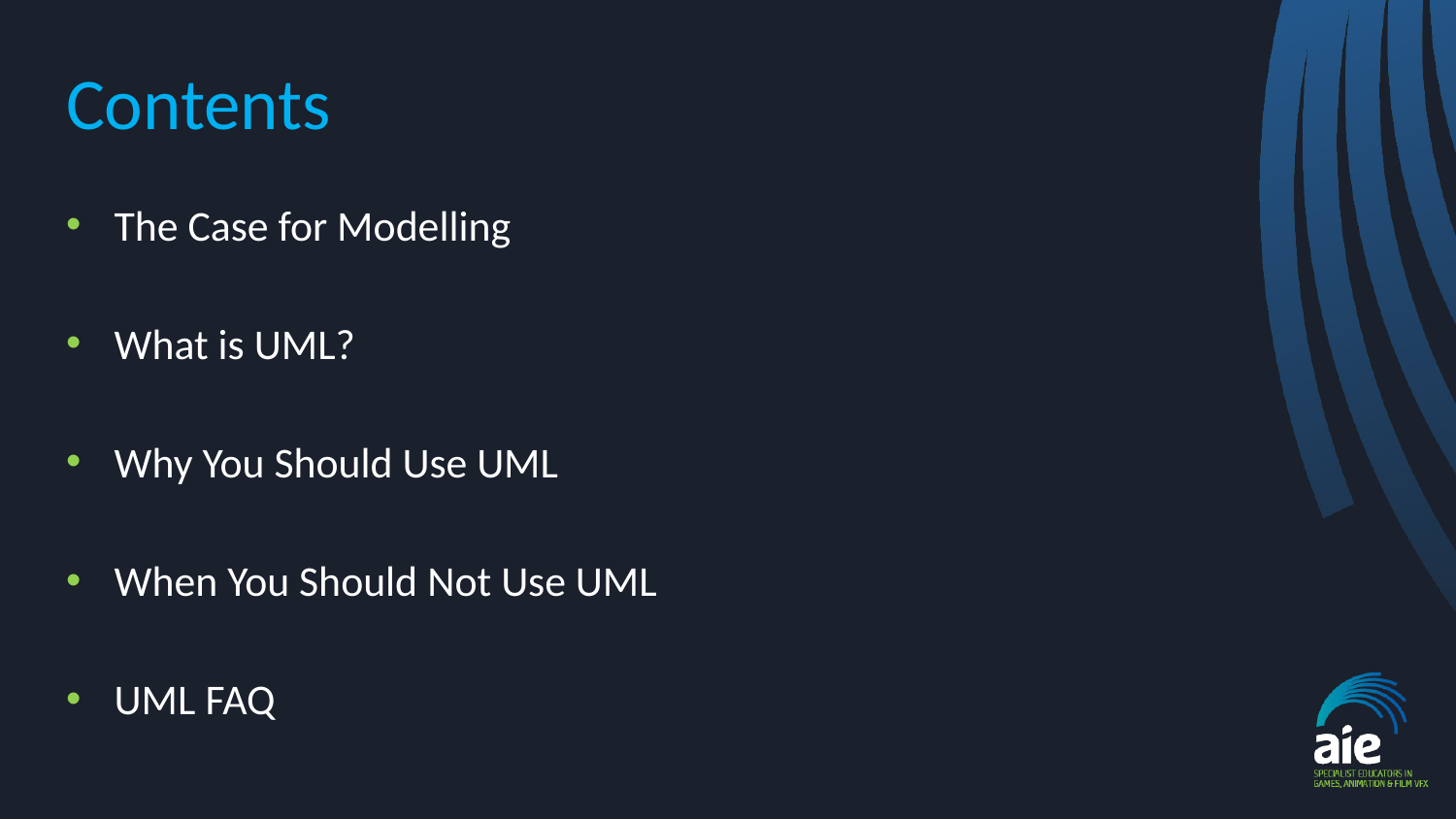

# Contents
The Case for Modelling

What is UML?

Why You Should Use UML

When You Should Not Use UML

UML FAQ